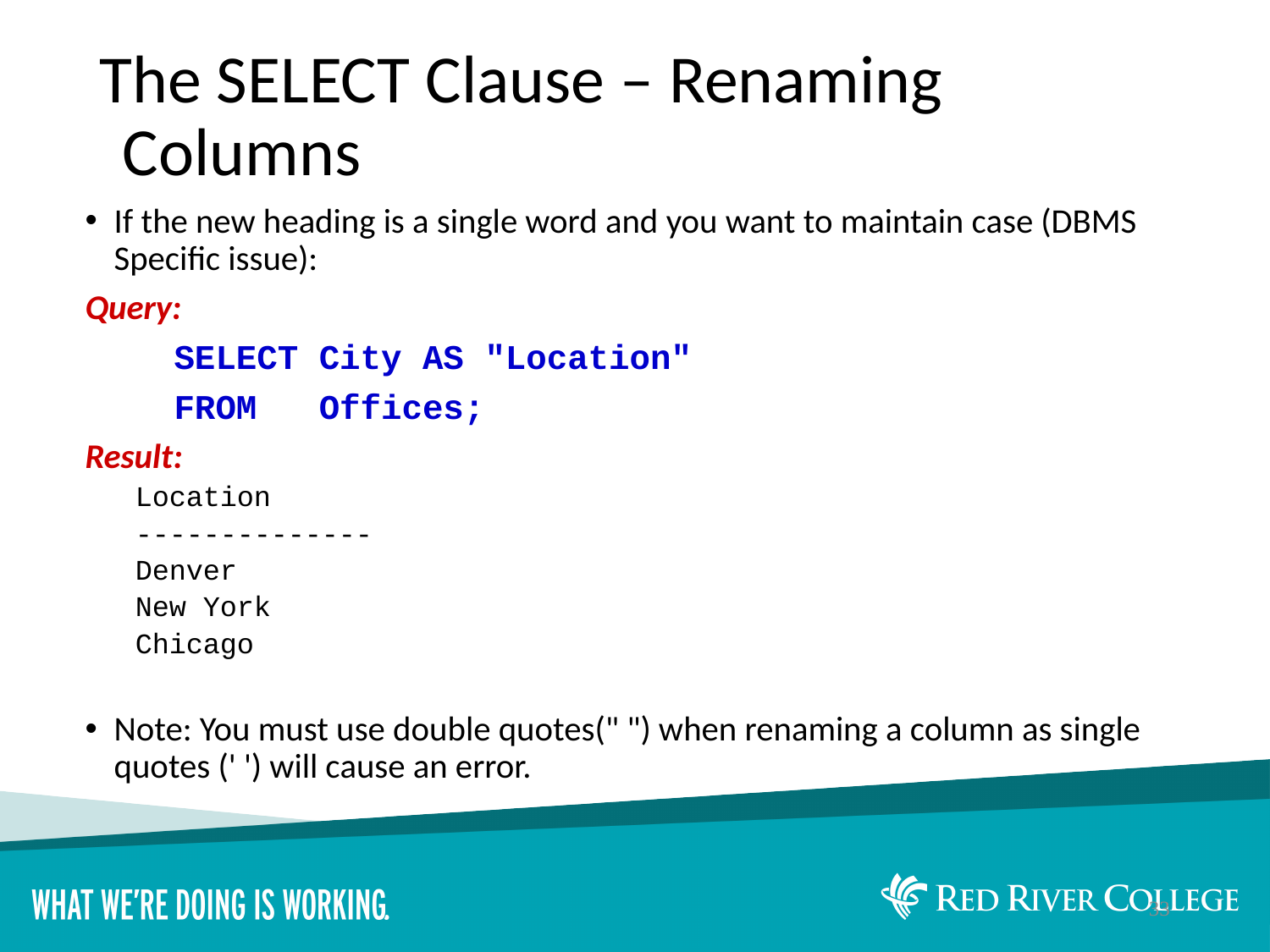

The SELECT Clause – Renaming Columns
If the new heading is a single word and you want to maintain case (DBMS Specific issue):
Query:
	SELECT City AS "Location"
	FROM   Offices;
Result:
Location
--------------
Denver
New York
Chicago

Note: You must use double quotes(" ") when renaming a column as single quotes (' ') will cause an error.
33